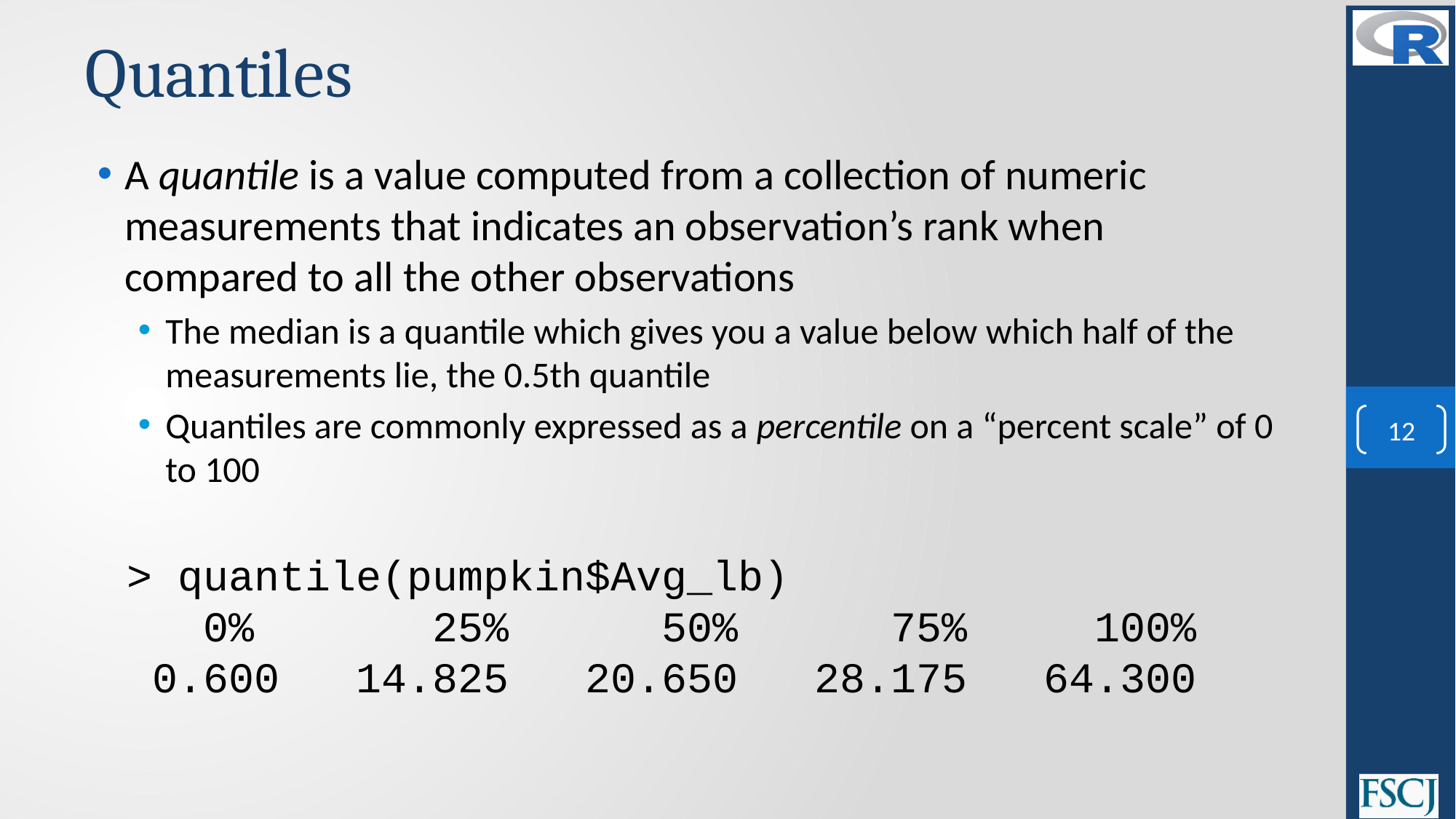

# Quantiles
A quantile is a value computed from a collection of numeric measurements that indicates an observation’s rank when compared to all the other observations
The median is a quantile which gives you a value below which half of the measurements lie, the 0.5th quantile
Quantiles are commonly expressed as a percentile on a “percent scale” of 0 to 100
12
> quantile(pumpkin$Avg_lb)
   0%       25%      50%      75%     100%
 0.600   14.825   20.650   28.175   64.300